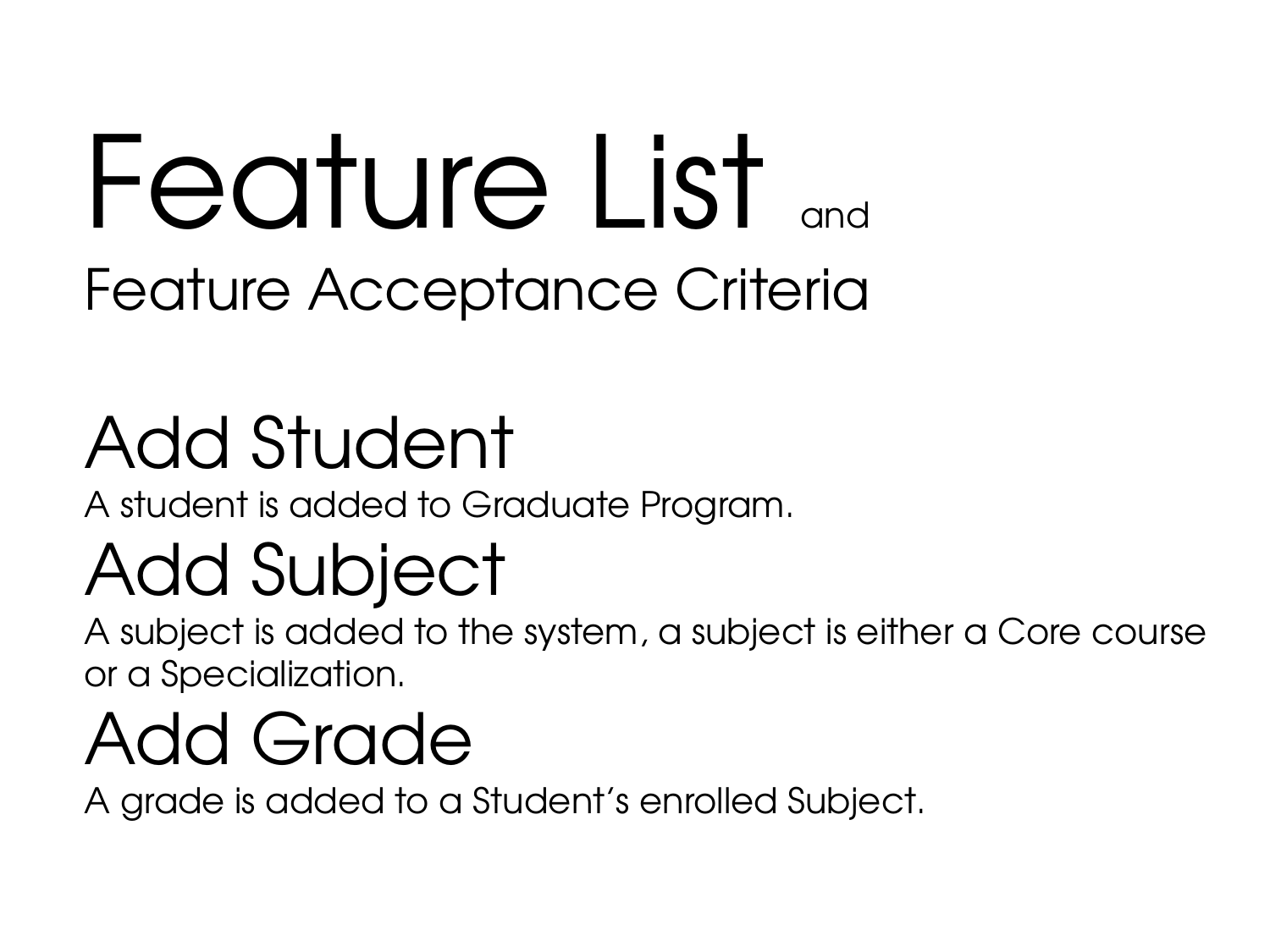

Feature List and
Feature Acceptance Criteria

Add Student
A student is added to Graduate Program.
Add Subject
A subject is added to the system, a subject is either a Core course or a Specialization.
Add Grade
A grade is added to a Student’s enrolled Subject.